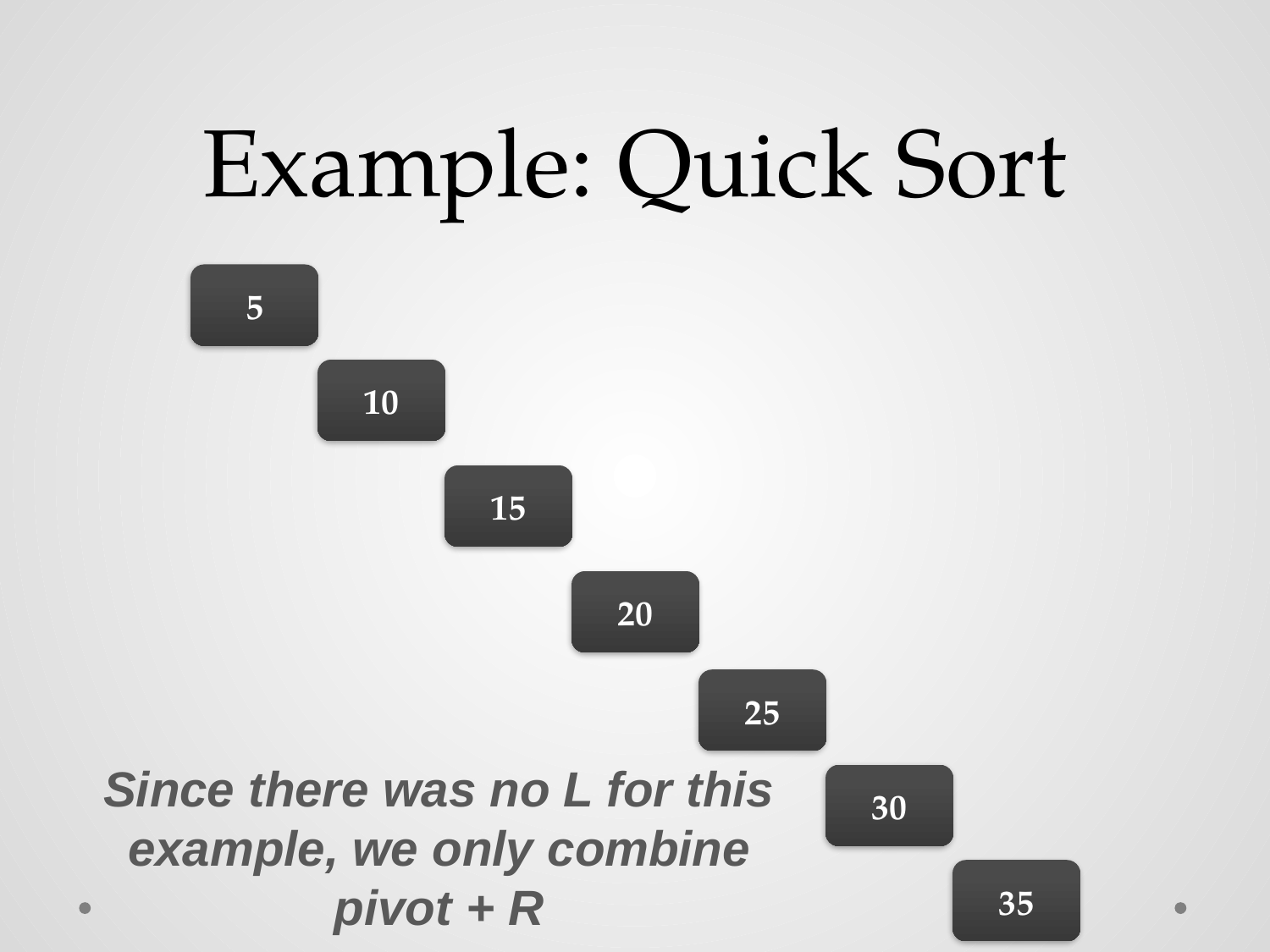

# Example: Quick Sort
5
10
15
20
25
Since there was no L for this example, we only combine
pivot + R
30
35